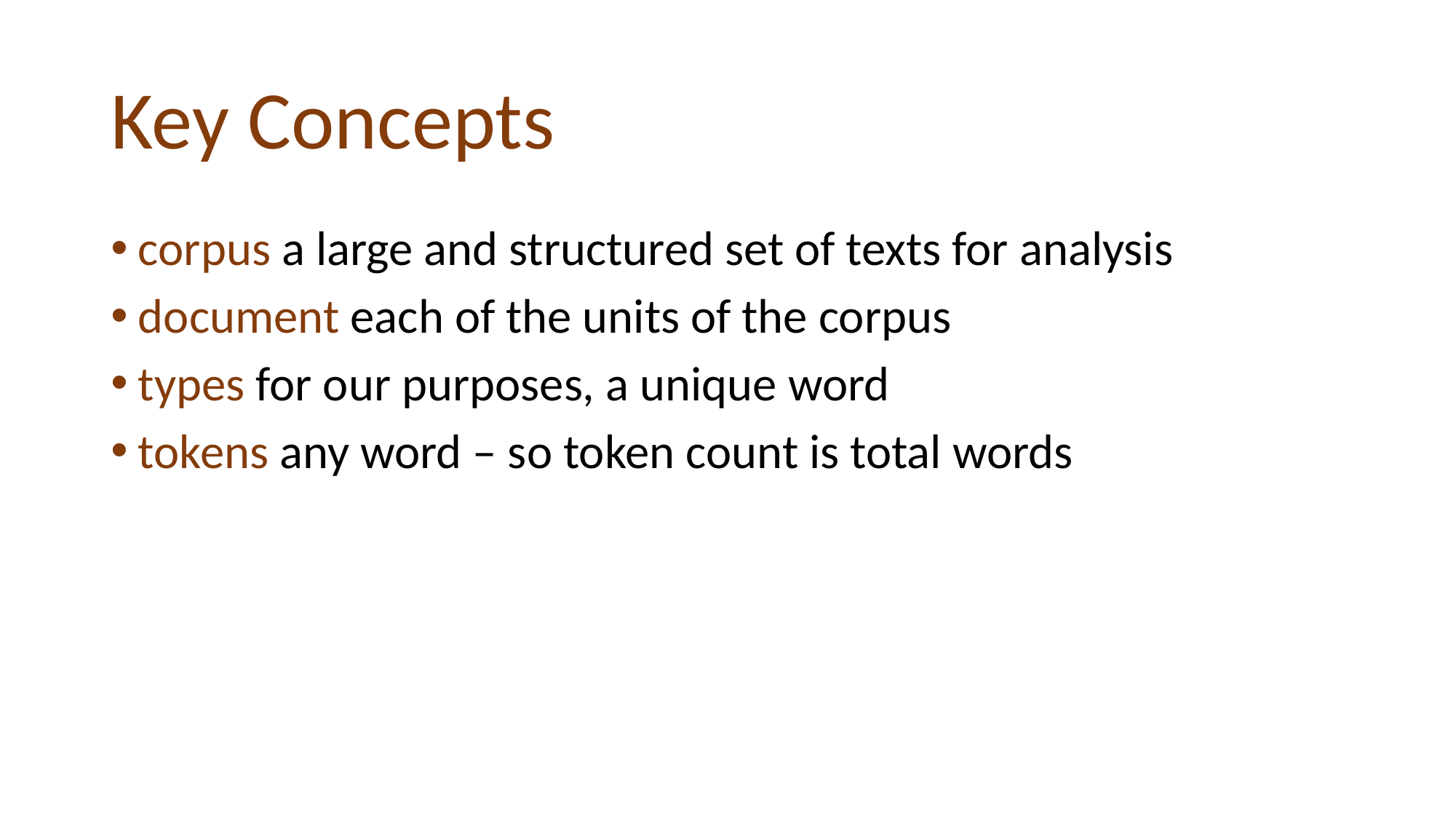

# Key Concepts
corpus a large and structured set of texts for analysis
document each of the units of the corpus
types for our purposes, a unique word
tokens any word – so token count is total words